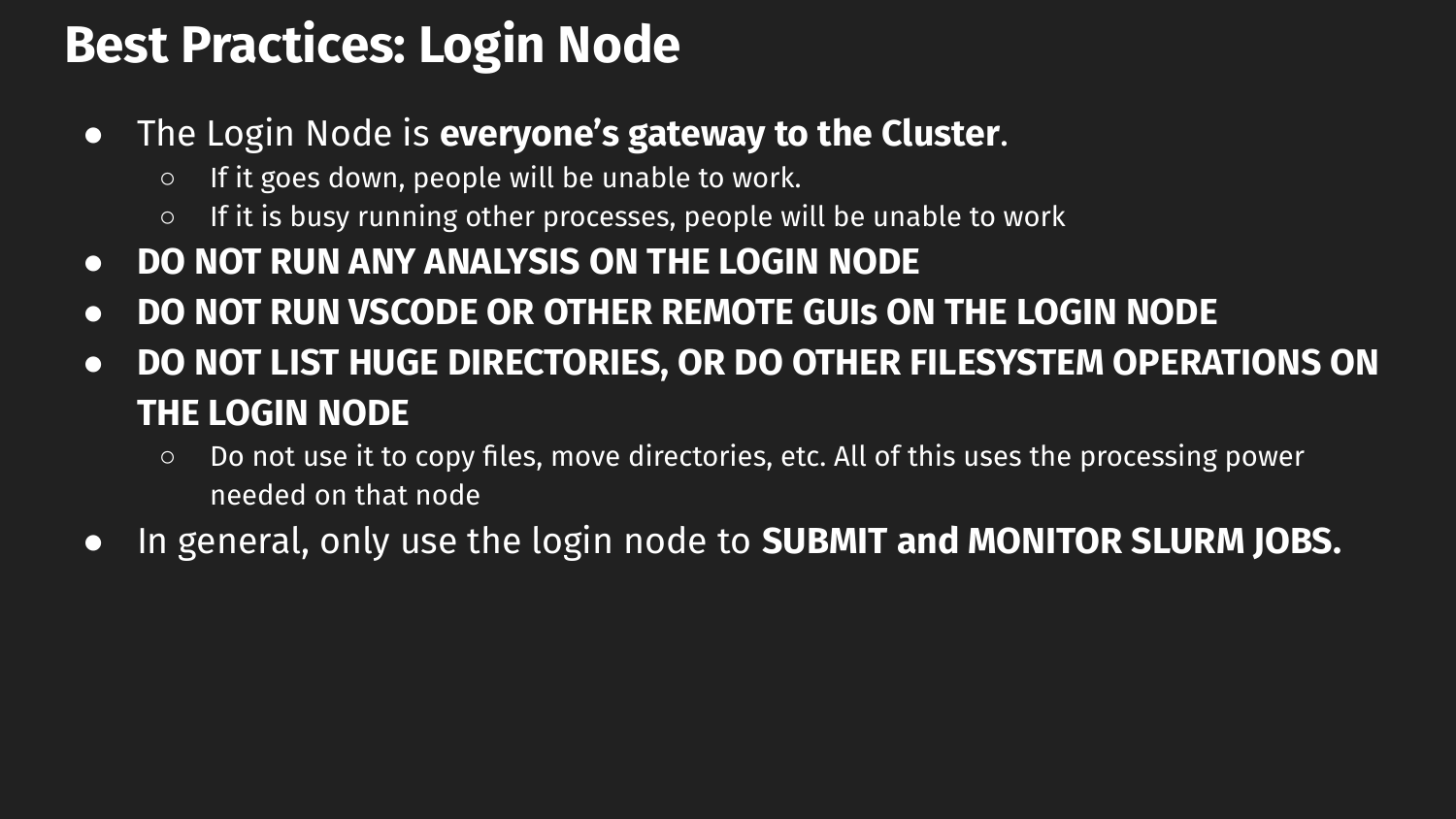

# Best Practices: Login Node
The Login Node is everyone’s gateway to the Cluster.
If it goes down, people will be unable to work.
If it is busy running other processes, people will be unable to work
DO NOT RUN ANY ANALYSIS ON THE LOGIN NODE
DO NOT RUN VSCODE OR OTHER REMOTE GUIs ON THE LOGIN NODE
DO NOT LIST HUGE DIRECTORIES, OR DO OTHER FILESYSTEM OPERATIONS ON THE LOGIN NODE
Do not use it to copy files, move directories, etc. All of this uses the processing power needed on that node
In general, only use the login node to SUBMIT and MONITOR SLURM JOBS.